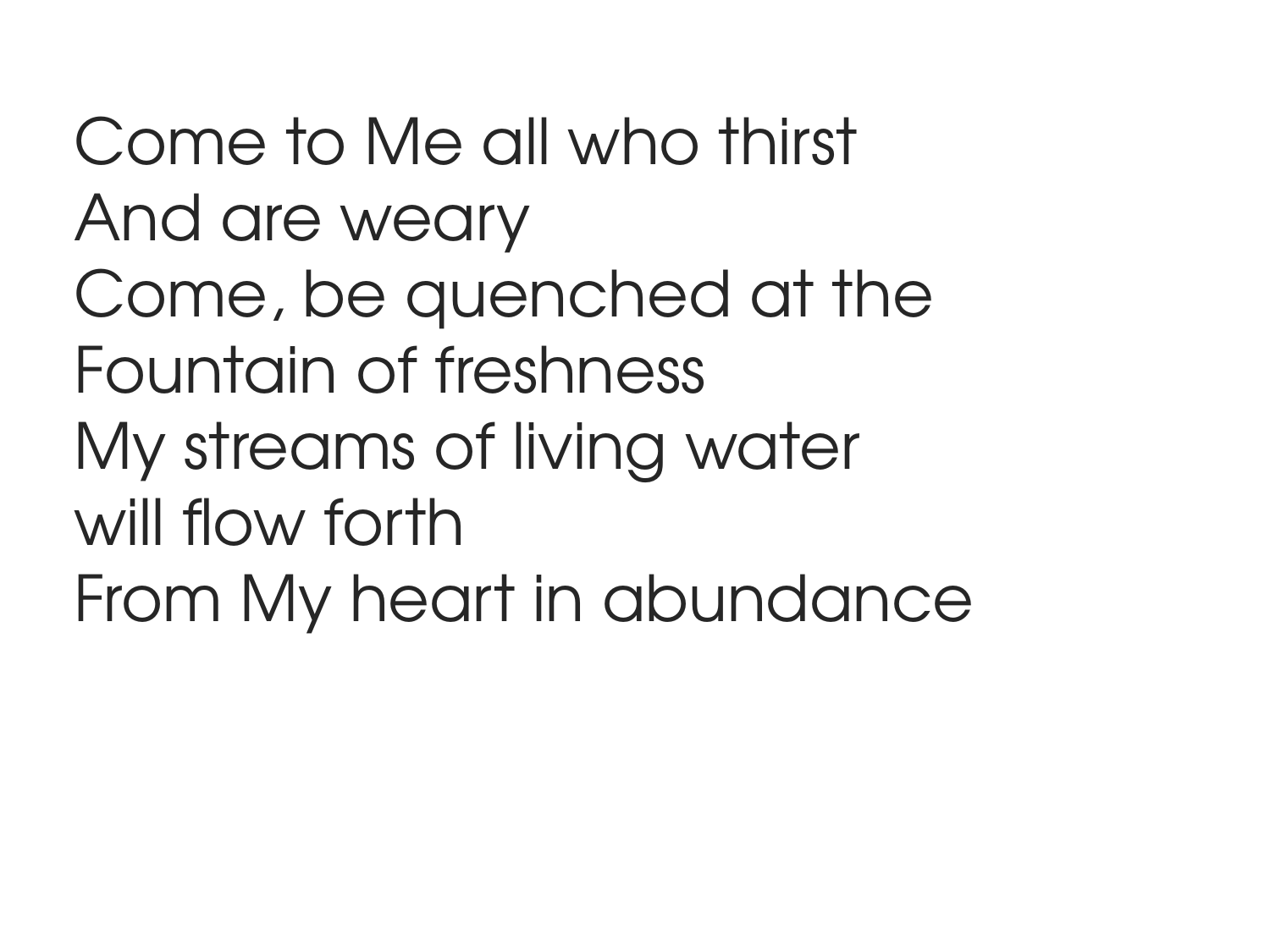

Come to Me all who thirst
And are weary
Come, be quenched at the
Fountain of freshness
My streams of living water
will flow forth
From My heart in abundance